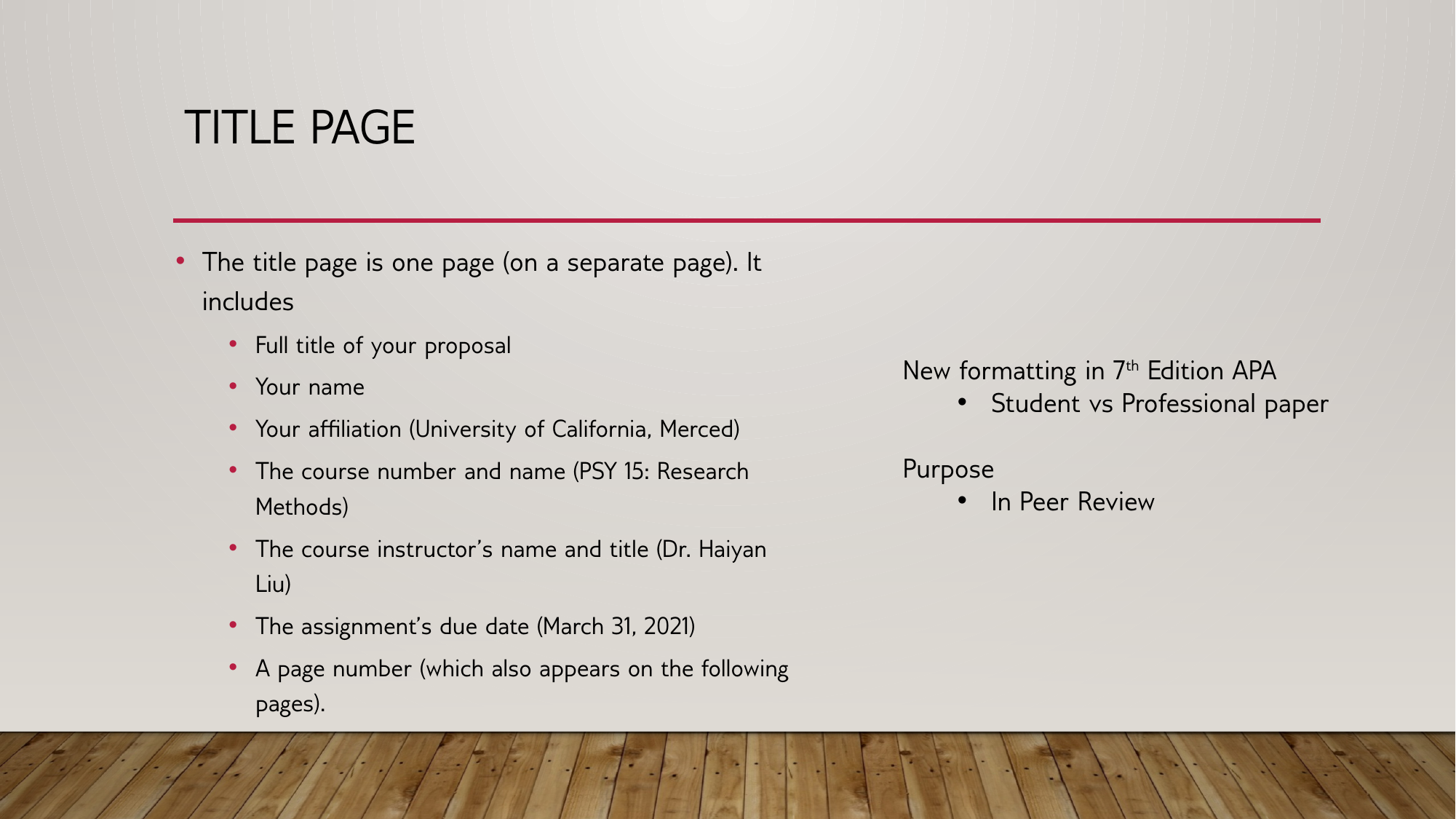

# Title Page
The title page is one page (on a separate page). It includes
Full title of your proposal
Your name
Your affiliation (University of California, Merced)
The course number and name (PSY 15: Research Methods)
The course instructor’s name and title (Dr. Haiyan Liu)
The assignment’s due date (March 31, 2021)
A page number (which also appears on the following pages).

New formatting in 7th Edition APA
Student vs Professional paper

Purpose
In Peer Review